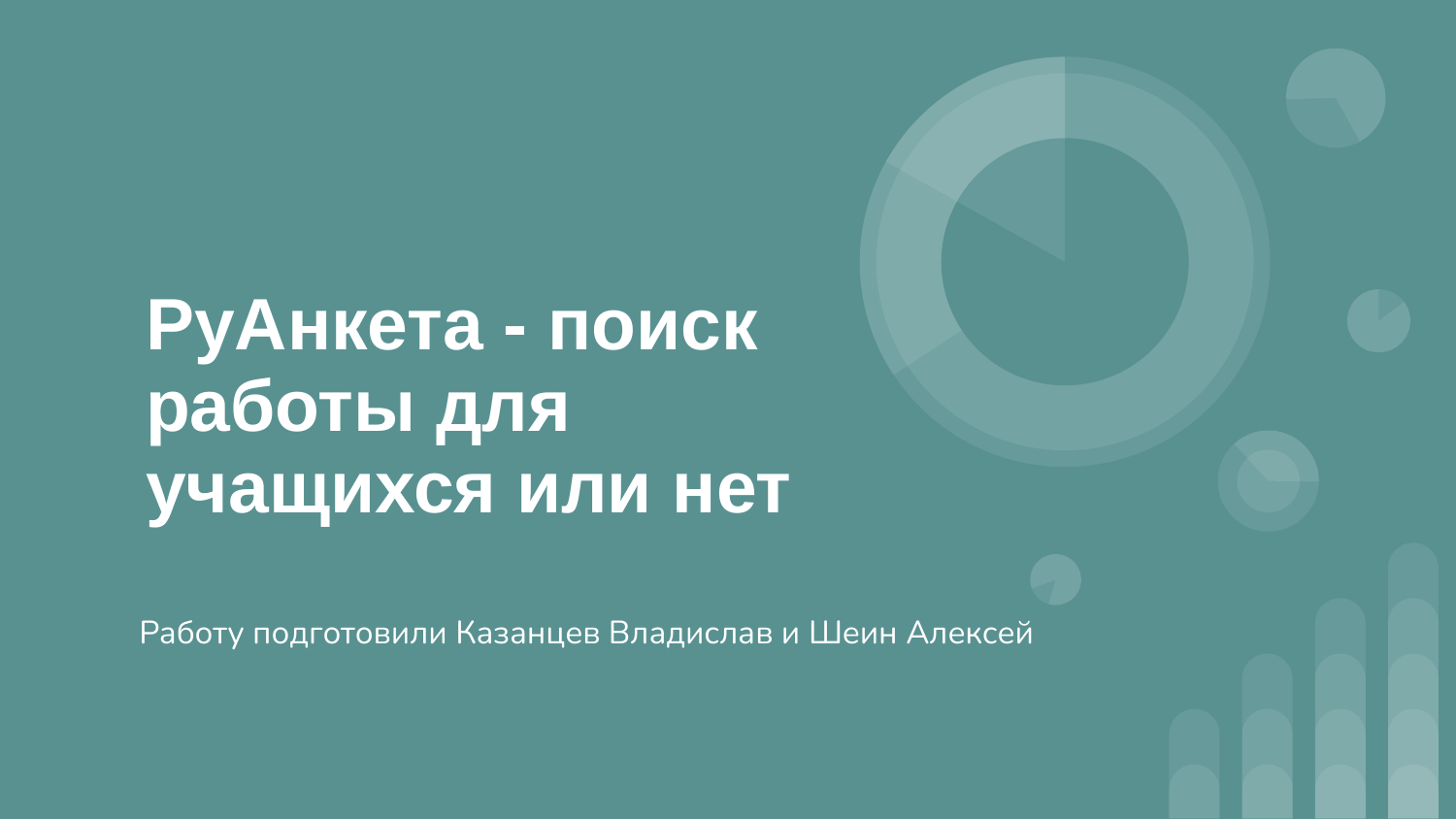

# РуАнкета - поиск работы для учащихся или нет
Работу подготовили Казанцев Владислав и Шеин Алексей